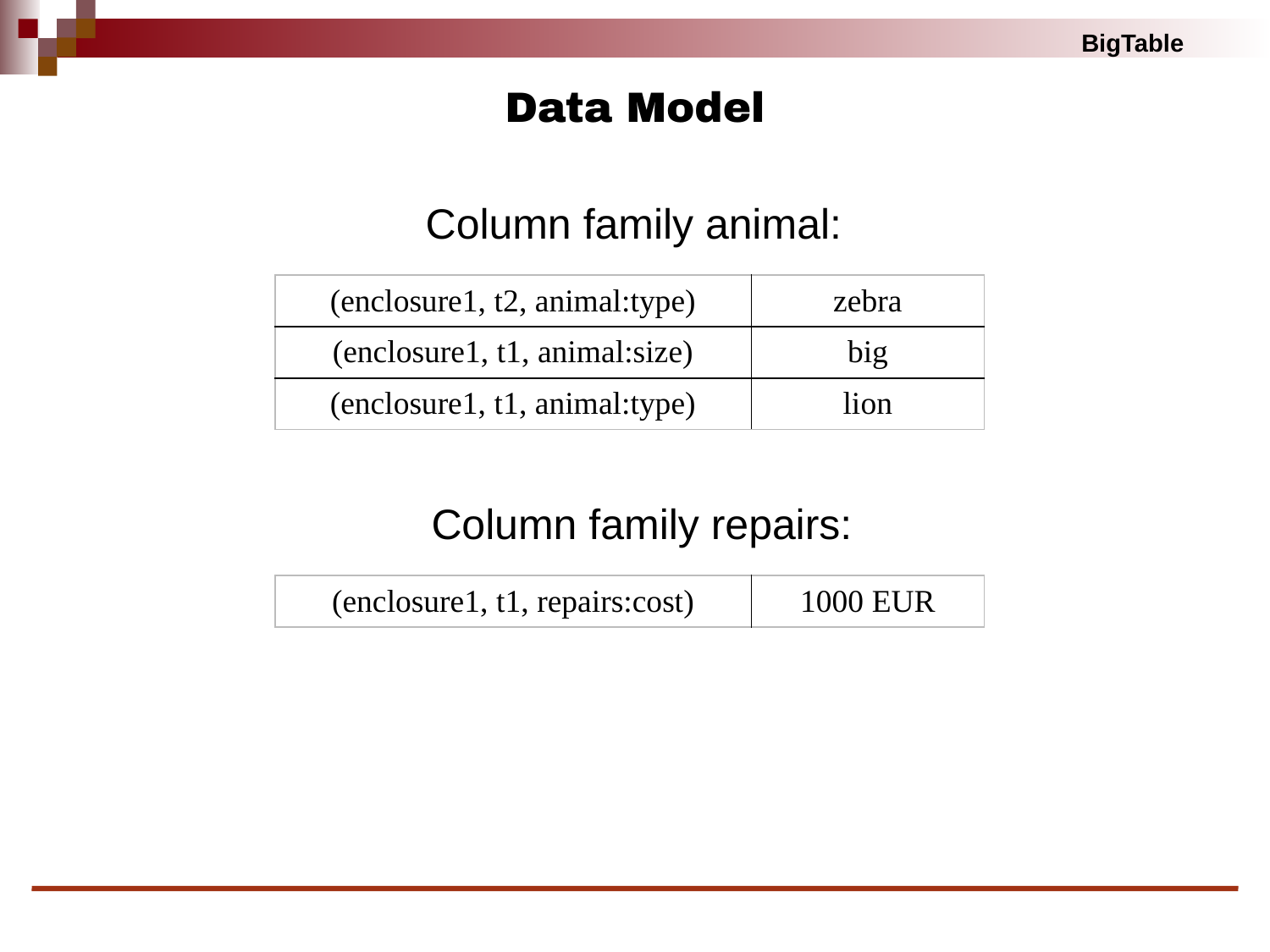

# Data Model
Column family animal:
| (enclosure1, t2, animal:type) | zebra |
| --- | --- |
| (enclosure1, t1, animal:size) | big |
| (enclosure1, t1, animal:type) | lion |
Column family repairs:
| (enclosure1, t1, repairs:cost) | 1000 EUR |
| --- | --- |